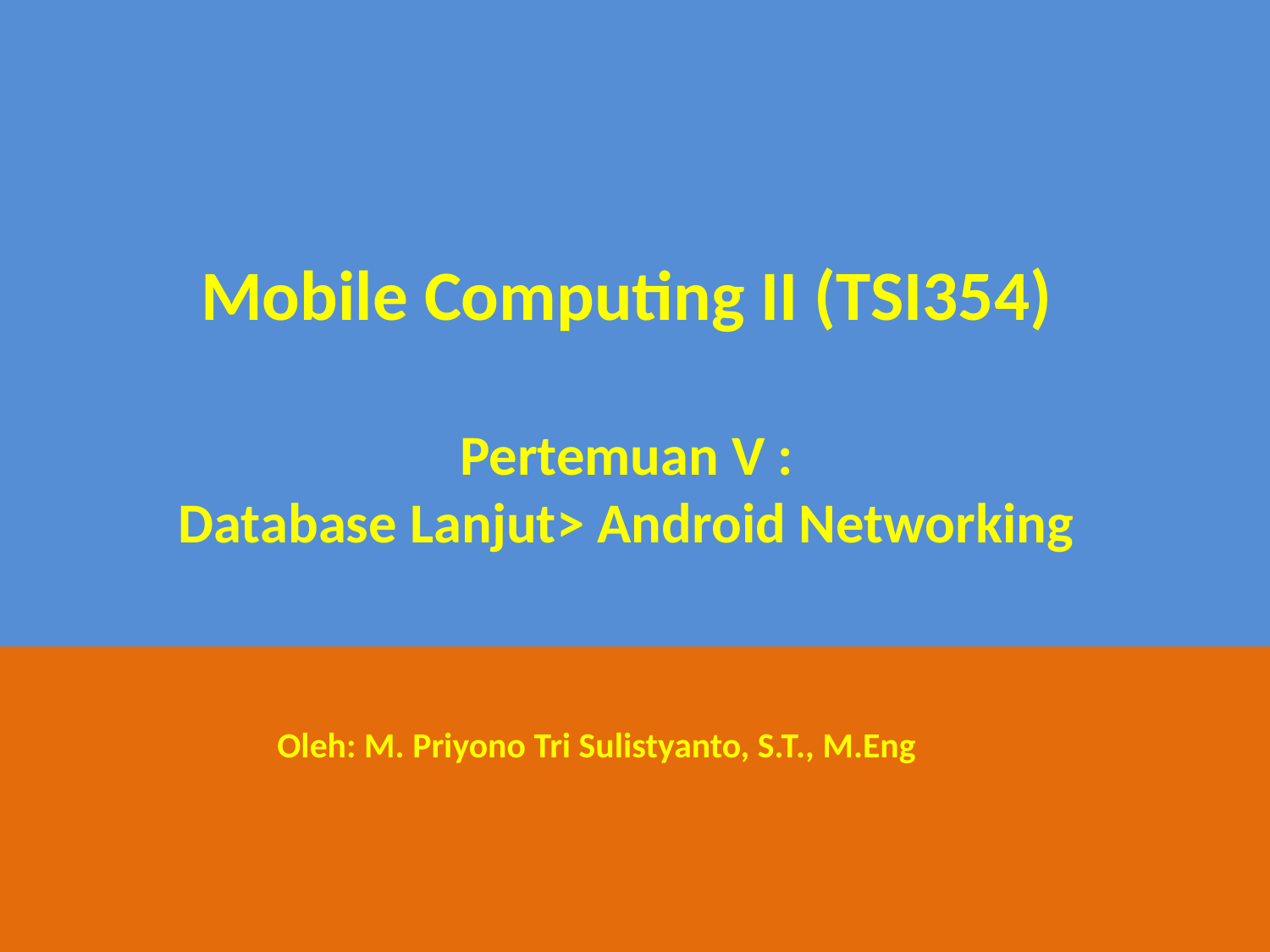

Mobile Computing II (TSI354)

Pertemuan V :
Database Lanjut> Android Networking

Oleh: M. Priyono Tri Sulistyanto, S.T., M.Eng